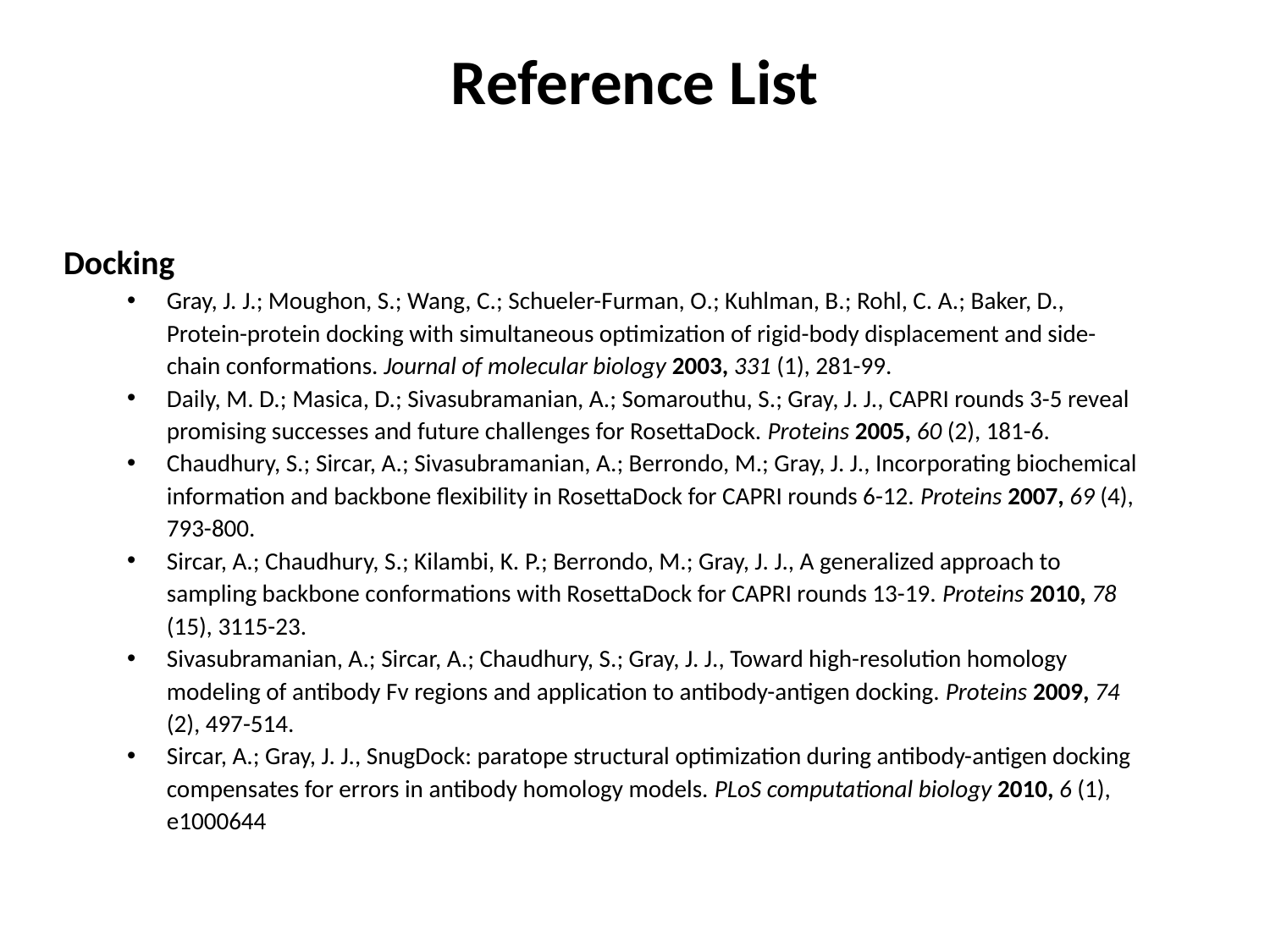

Reference List
Docking
Gray, J. J.; Moughon, S.; Wang, C.; Schueler-Furman, O.; Kuhlman, B.; Rohl, C. A.; Baker, D., Protein-protein docking with simultaneous optimization of rigid-body displacement and side-chain conformations. Journal of molecular biology 2003, 331 (1), 281-99.
Daily, M. D.; Masica, D.; Sivasubramanian, A.; Somarouthu, S.; Gray, J. J., CAPRI rounds 3-5 reveal promising successes and future challenges for RosettaDock. Proteins 2005, 60 (2), 181-6.
Chaudhury, S.; Sircar, A.; Sivasubramanian, A.; Berrondo, M.; Gray, J. J., Incorporating biochemical information and backbone flexibility in RosettaDock for CAPRI rounds 6-12. Proteins 2007, 69 (4), 793-800.
Sircar, A.; Chaudhury, S.; Kilambi, K. P.; Berrondo, M.; Gray, J. J., A generalized approach to sampling backbone conformations with RosettaDock for CAPRI rounds 13-19. Proteins 2010, 78 (15), 3115-23.
Sivasubramanian, A.; Sircar, A.; Chaudhury, S.; Gray, J. J., Toward high-resolution homology modeling of antibody Fv regions and application to antibody-antigen docking. Proteins 2009, 74 (2), 497-514.
Sircar, A.; Gray, J. J., SnugDock: paratope structural optimization during antibody-antigen docking compensates for errors in antibody homology models. PLoS computational biology 2010, 6 (1), e1000644